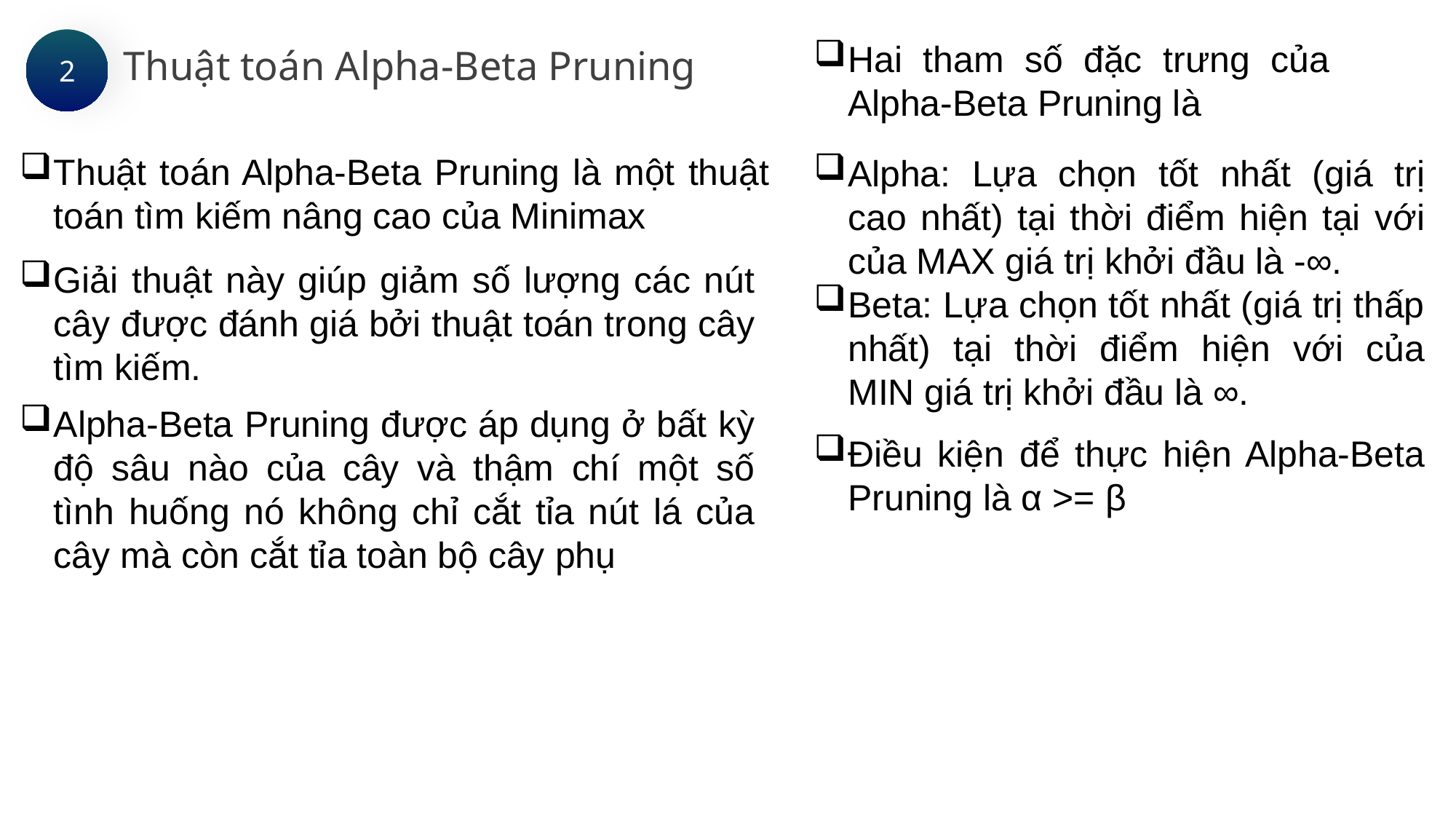

2
Hai tham số đặc trưng của Alpha-Beta Pruning là
Thuật toán Alpha-Beta Pruning
Thuật toán Alpha-Beta Pruning là một thuật toán tìm kiếm nâng cao của Minimax
Alpha: Lựa chọn tốt nhất (giá trị cao nhất) tại thời điểm hiện tại với của MAX giá trị khởi đầu là -∞.
Beta: Lựa chọn tốt nhất (giá trị thấp nhất) tại thời điểm hiện với của MIN giá trị khởi đầu là ∞.
Giải thuật này giúp giảm số lượng các nút cây được đánh giá bởi thuật toán trong cây tìm kiếm.

Alpha-Beta Pruning được áp dụng ở bất kỳ độ sâu nào của cây và thậm chí một số tình huống nó không chỉ cắt tỉa nút lá của cây mà còn cắt tỉa toàn bộ cây phụ
Điều kiện để thực hiện Alpha-Beta Pruning là α >= β